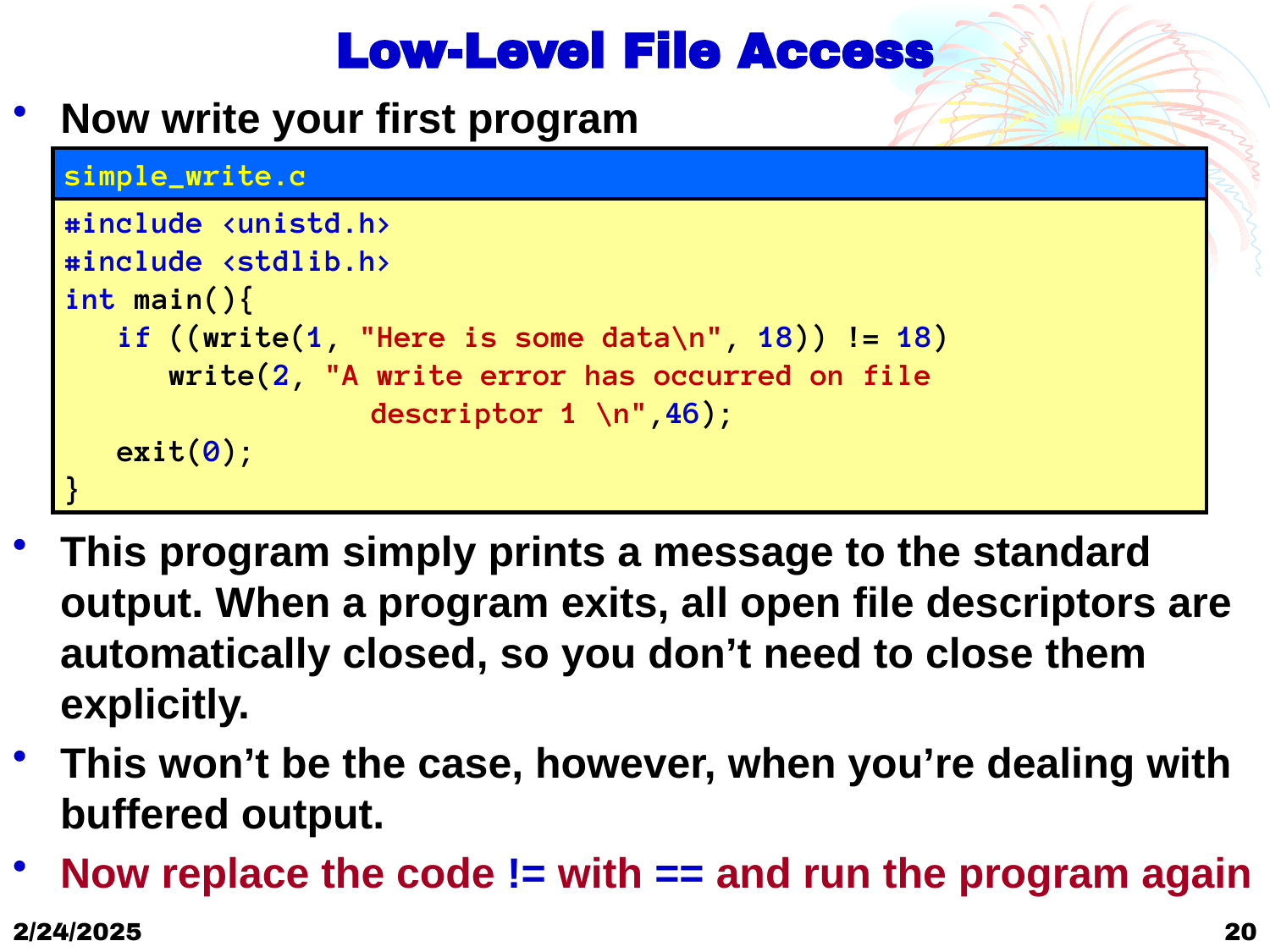

# Low-Level File Access
Now write your first program
simple_write.c
#include <unistd.h>
#include <stdlib.h>
int main(){
   if ((write(1, "Here is some data\n", 18)) != 18)
      write(2, "A write error has occurred on file
		   descriptor 1 \n",46);
   exit(0);
}
This program simply prints a message to the standard output. When a program exits, all open file descriptors are automatically closed, so you don’t need to close them explicitly.
This won’t be the case, however, when you’re dealing with buffered output.
Now replace the code != with == and run the program again
2/24/2025
20